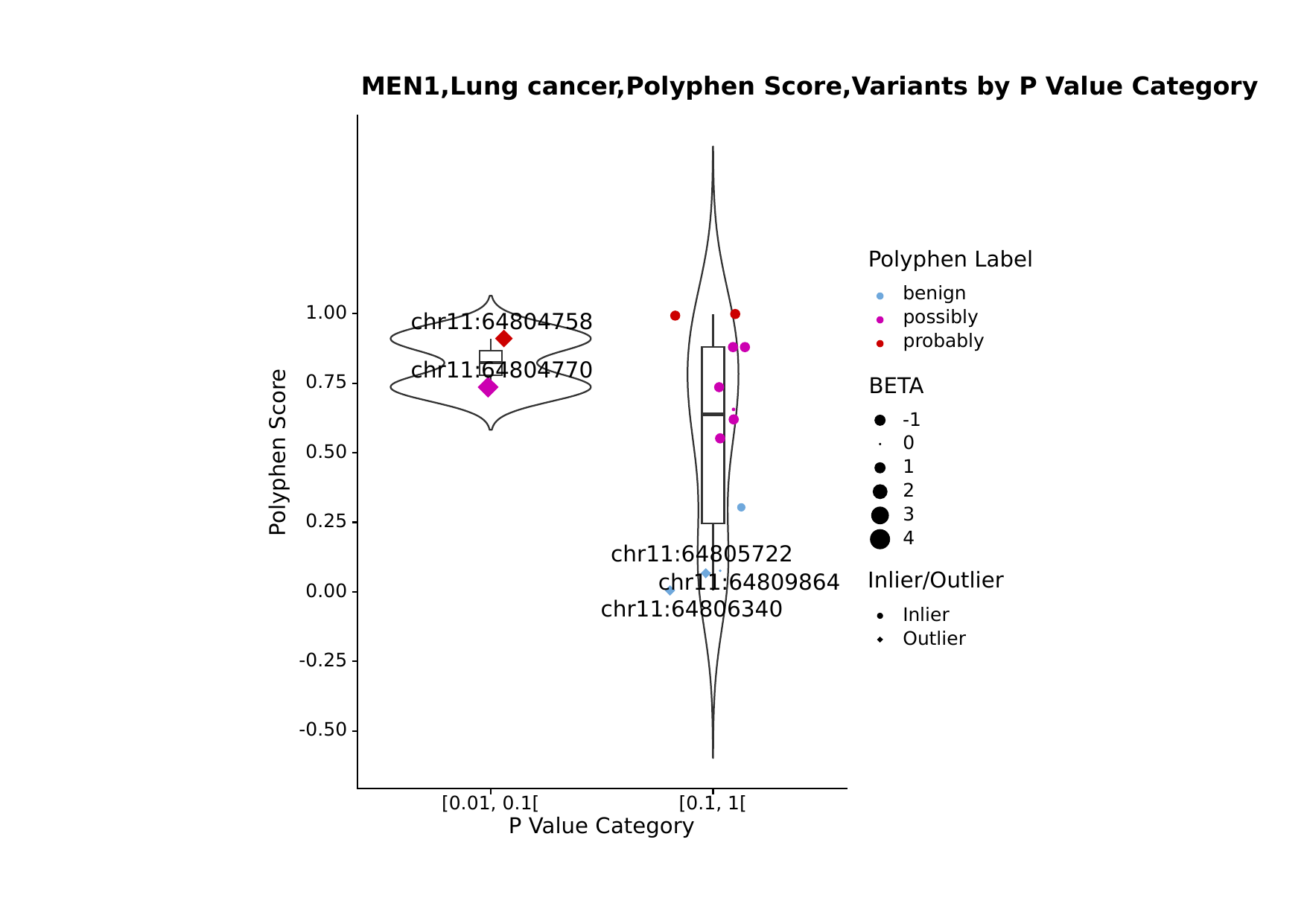

MEN1,Lung cancer,Polyphen Score,Variants by P Value Category

Polyphen Label
benign

1.00
possibly

chr11:64804758

probably

chr11:64804770

0.75

BETA

-1

0
Polyphen Score

0.50

1

2

3
0.25

4
chr11:64805722

Inlier/Outlier
chr11:64809864
0.00

chr11:64806340
Inlier

Outlier

-0.25

-0.50

[0.01, 0.1[
[0.1, 1[
P Value Category